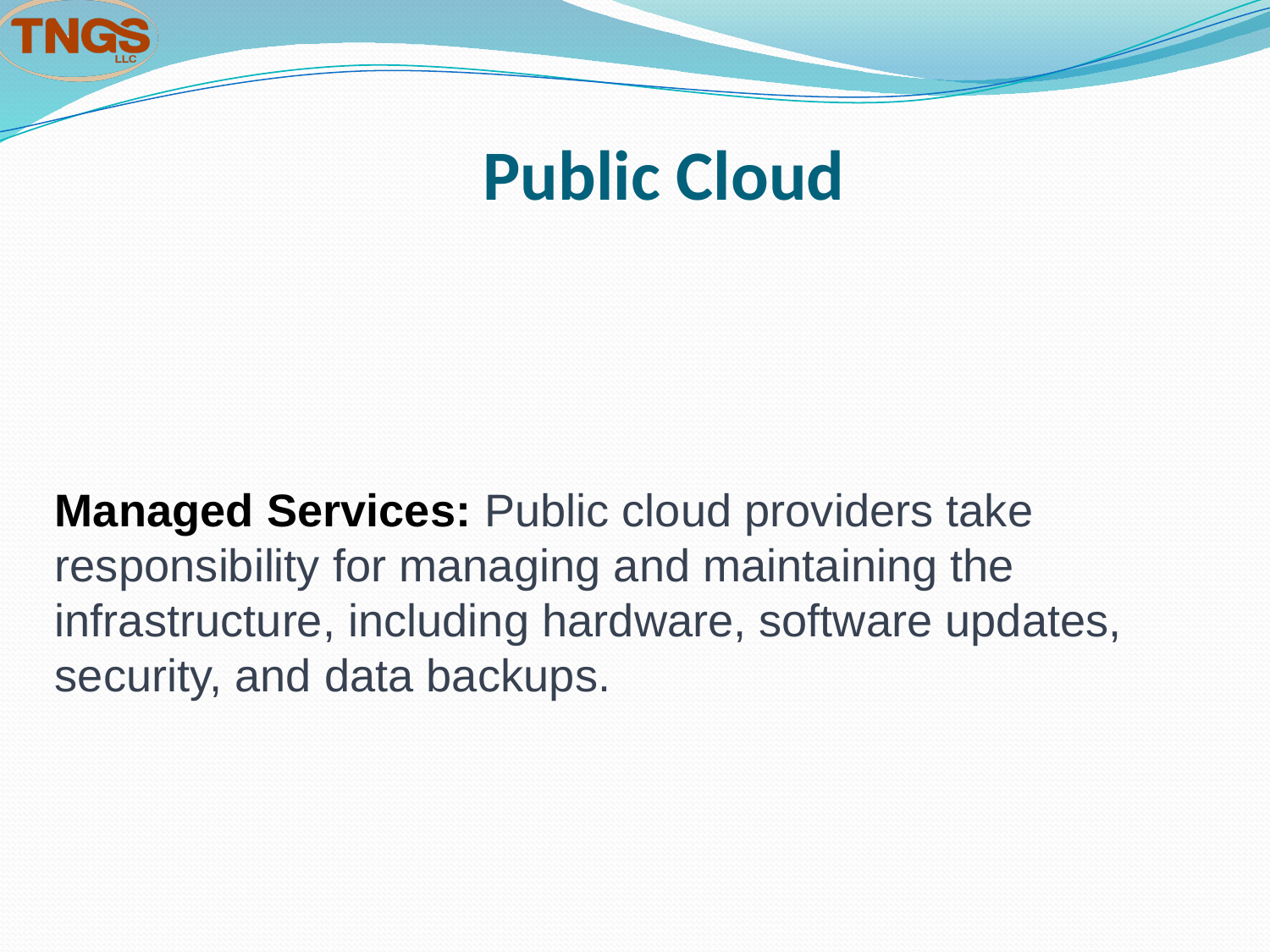

# Public Cloud
Managed Services: Public cloud providers take responsibility for managing and maintaining the infrastructure, including hardware, software updates, security, and data backups.